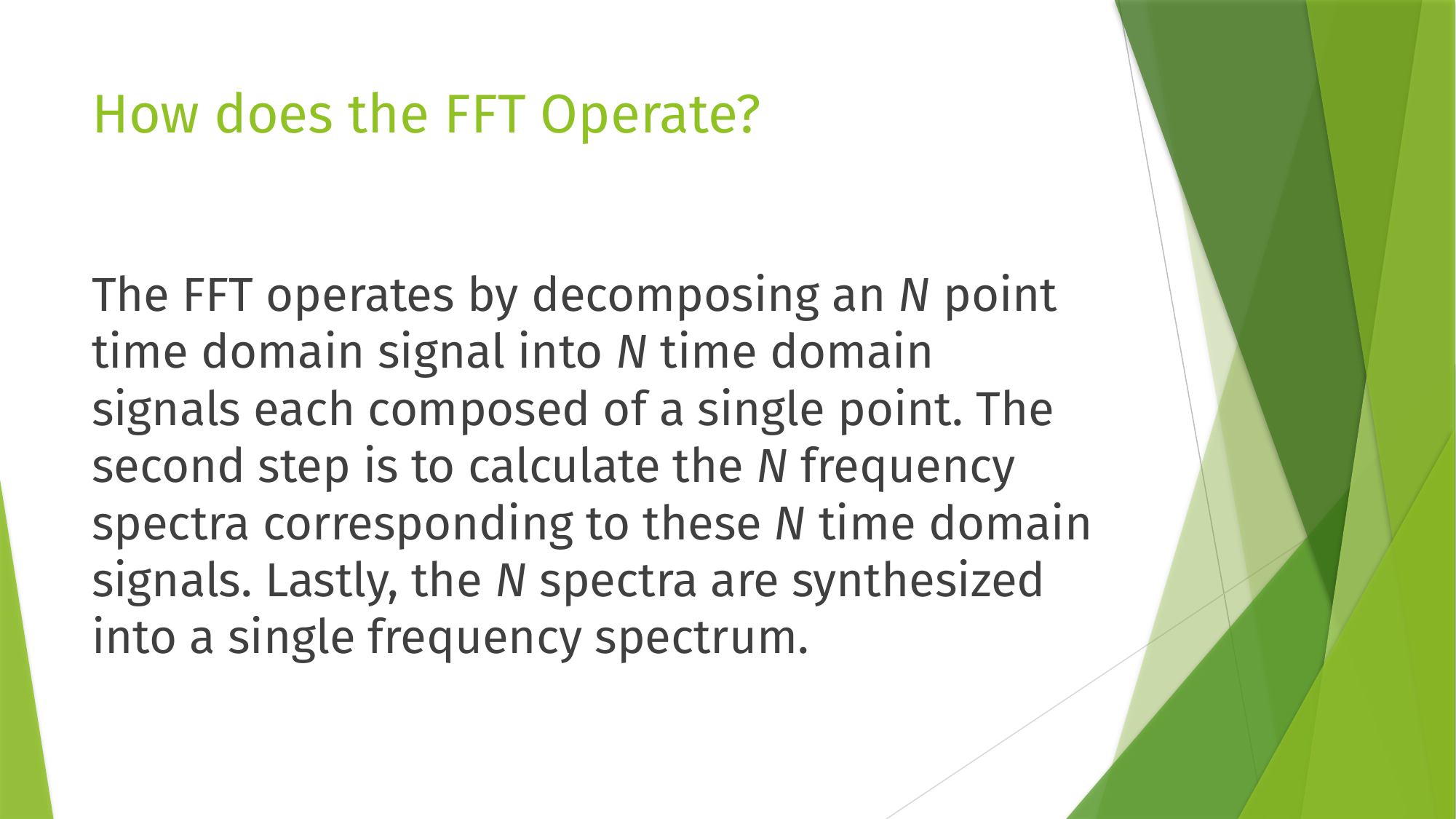

# How does the FFT Operate?
The FFT operates by decomposing an N point time domain signal into N time domain signals each composed of a single point. The second step is to calculate the N frequency spectra corresponding to these N time domain signals. Lastly, the N spectra are synthesized into a single frequency spectrum.